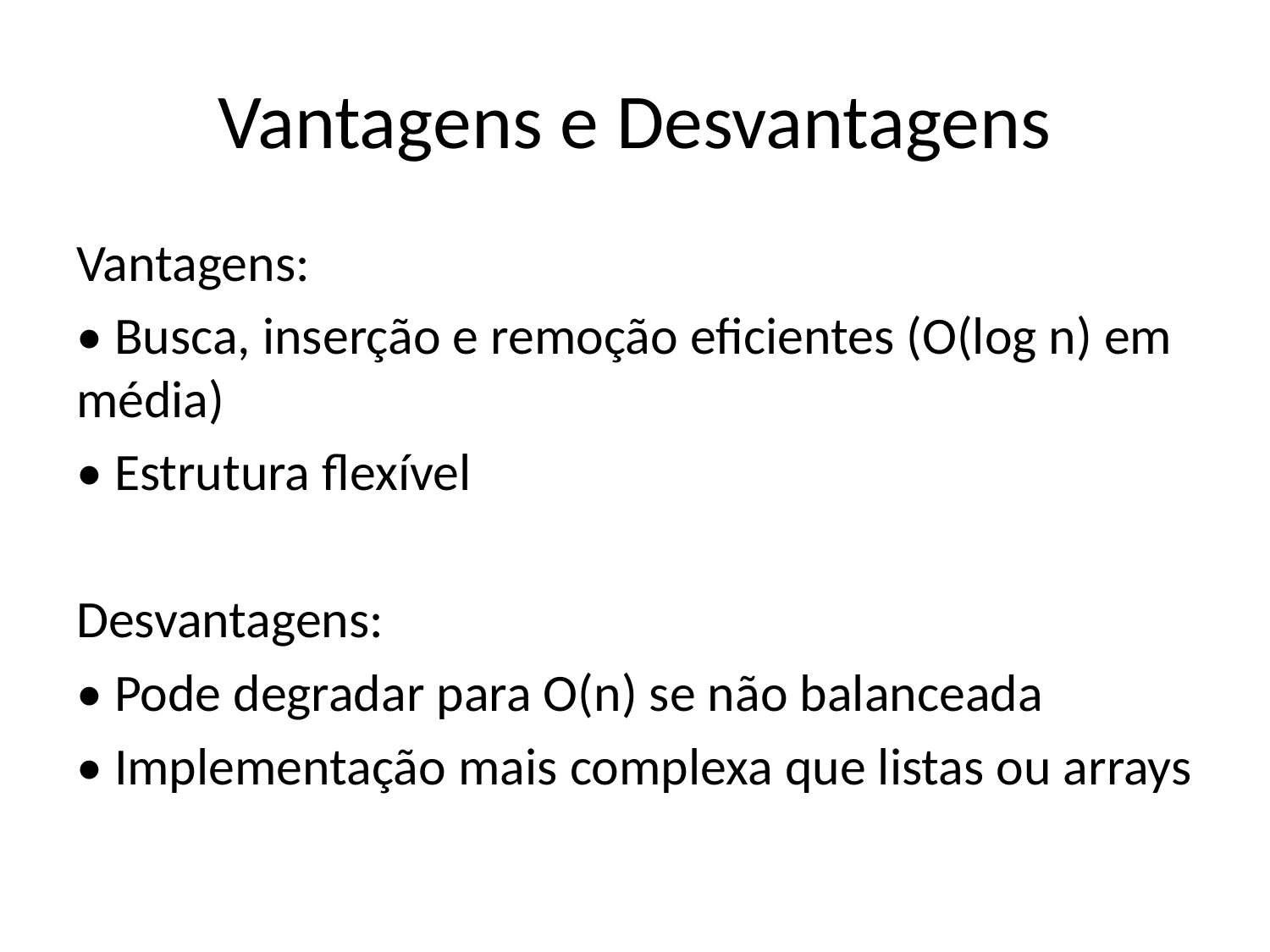

# Vantagens e Desvantagens
Vantagens:
• Busca, inserção e remoção eficientes (O(log n) em média)
• Estrutura flexível

Desvantagens:
• Pode degradar para O(n) se não balanceada
• Implementação mais complexa que listas ou arrays